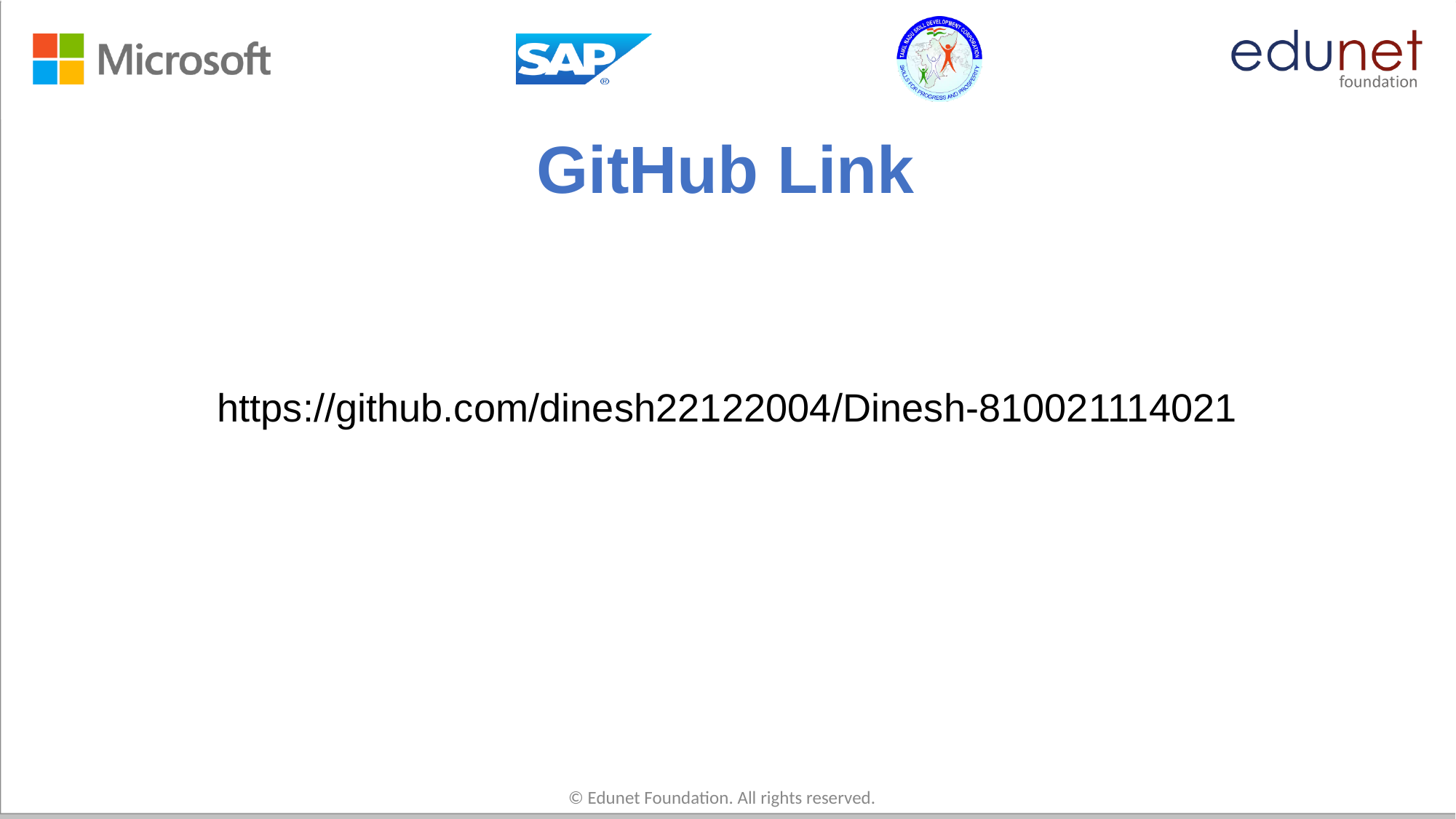

# GitHub Link
https://github.com/dinesh22122004/Dinesh-810021114021
© Edunet Foundation. All rights reserved.